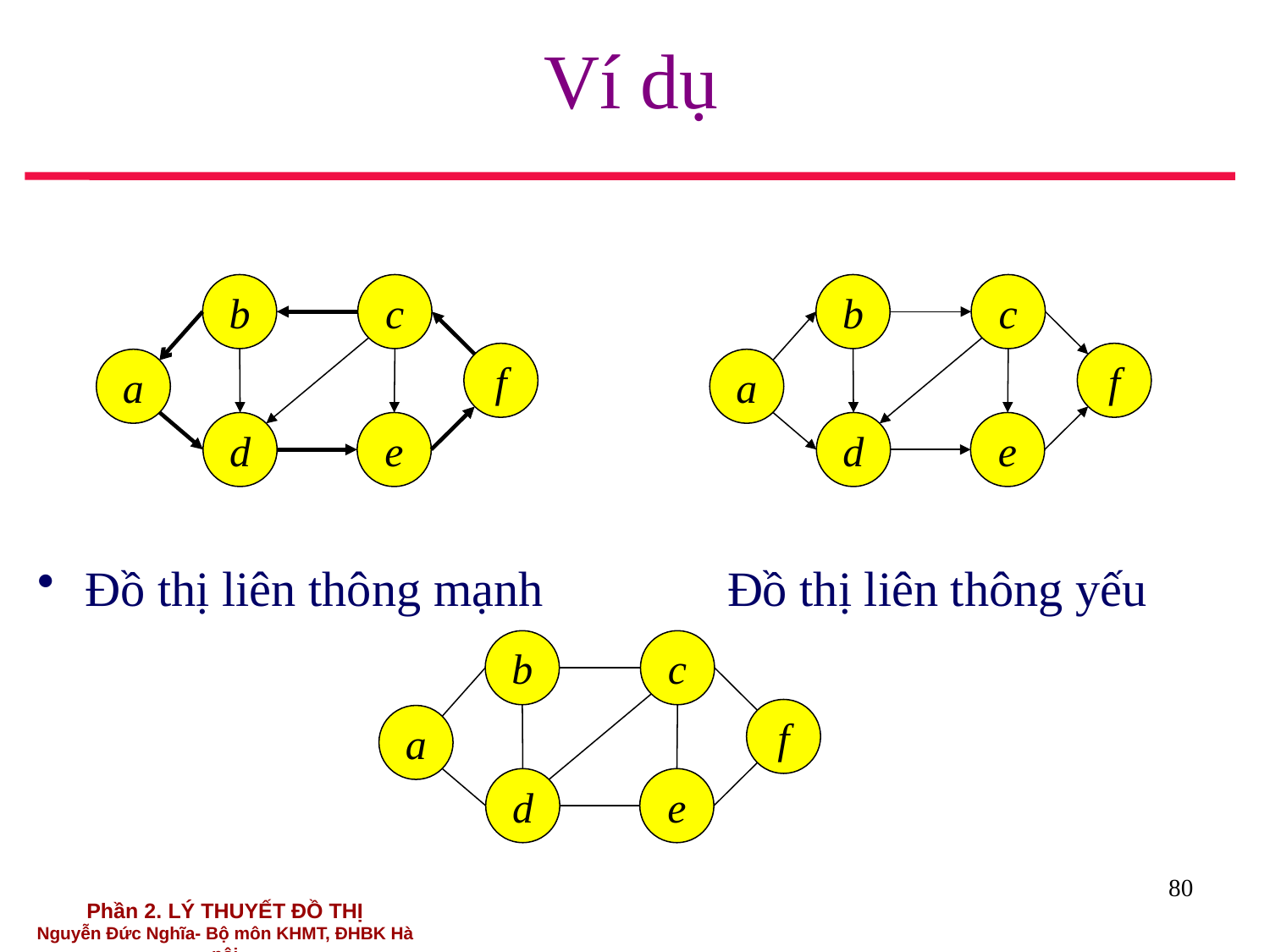

# Ví dụ
b
c
f
a
d
e
b
c
f
a
d
e
Đồ thị liên thông mạnh               Đồ thị liên thông yếu
b
c
f
a
d
e
80
Phần 2. LÝ THUYẾT ĐỒ THỊ
Nguyễn Đức Nghĩa- Bộ môn KHMT, ĐHBK Hà nội